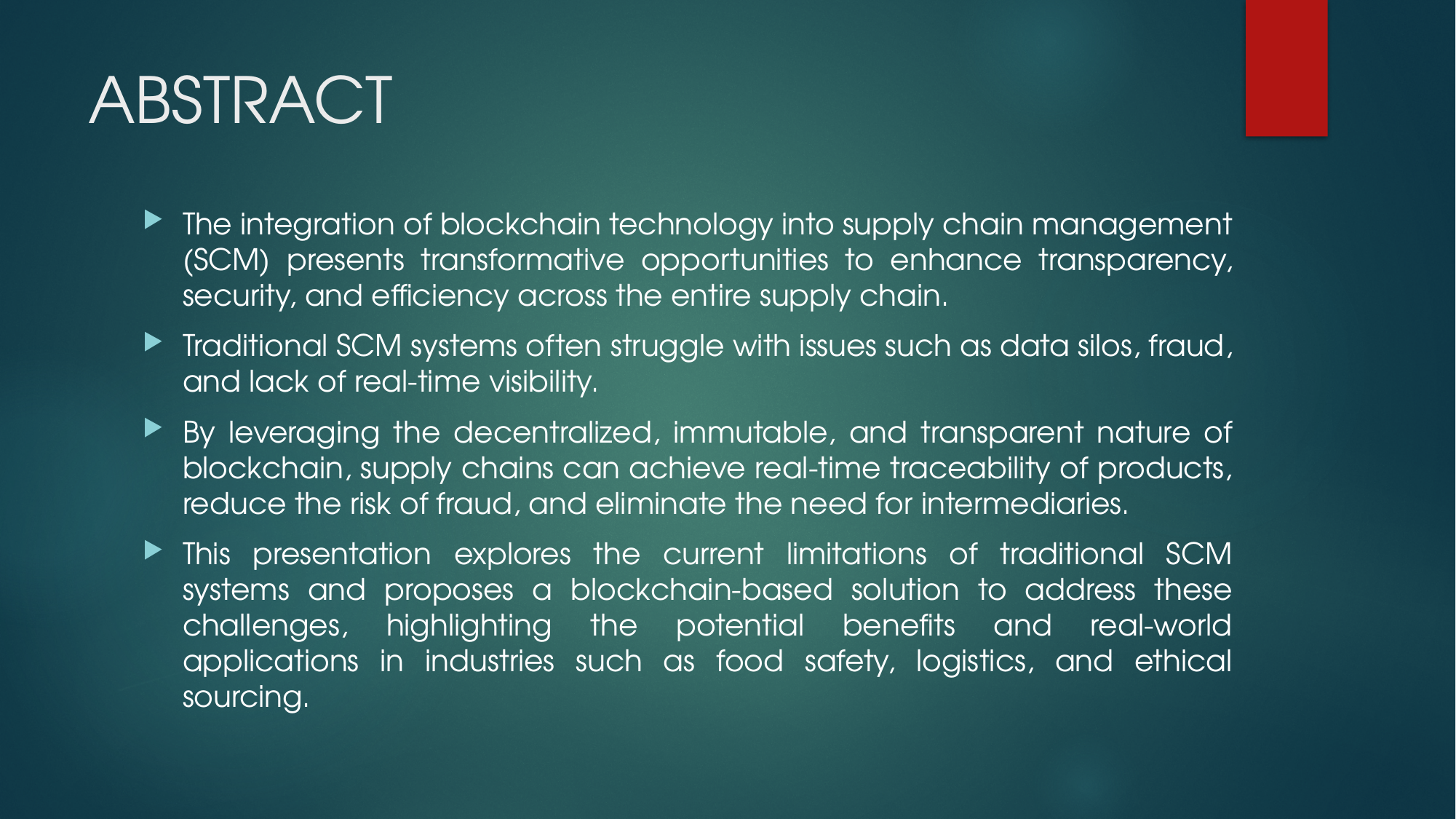

# ABSTRACT
The integration of blockchain technology into supply chain management (SCM) presents transformative opportunities to enhance transparency, security, and efficiency across the entire supply chain.
Traditional SCM systems often struggle with issues such as data silos, fraud, and lack of real-time visibility.
By leveraging the decentralized, immutable, and transparent nature of blockchain, supply chains can achieve real-time traceability of products, reduce the risk of fraud, and eliminate the need for intermediaries.
This presentation explores the current limitations of traditional SCM systems and proposes a blockchain-based solution to address these challenges, highlighting the potential benefits and real-world applications in industries such as food safety, logistics, and ethical sourcing.